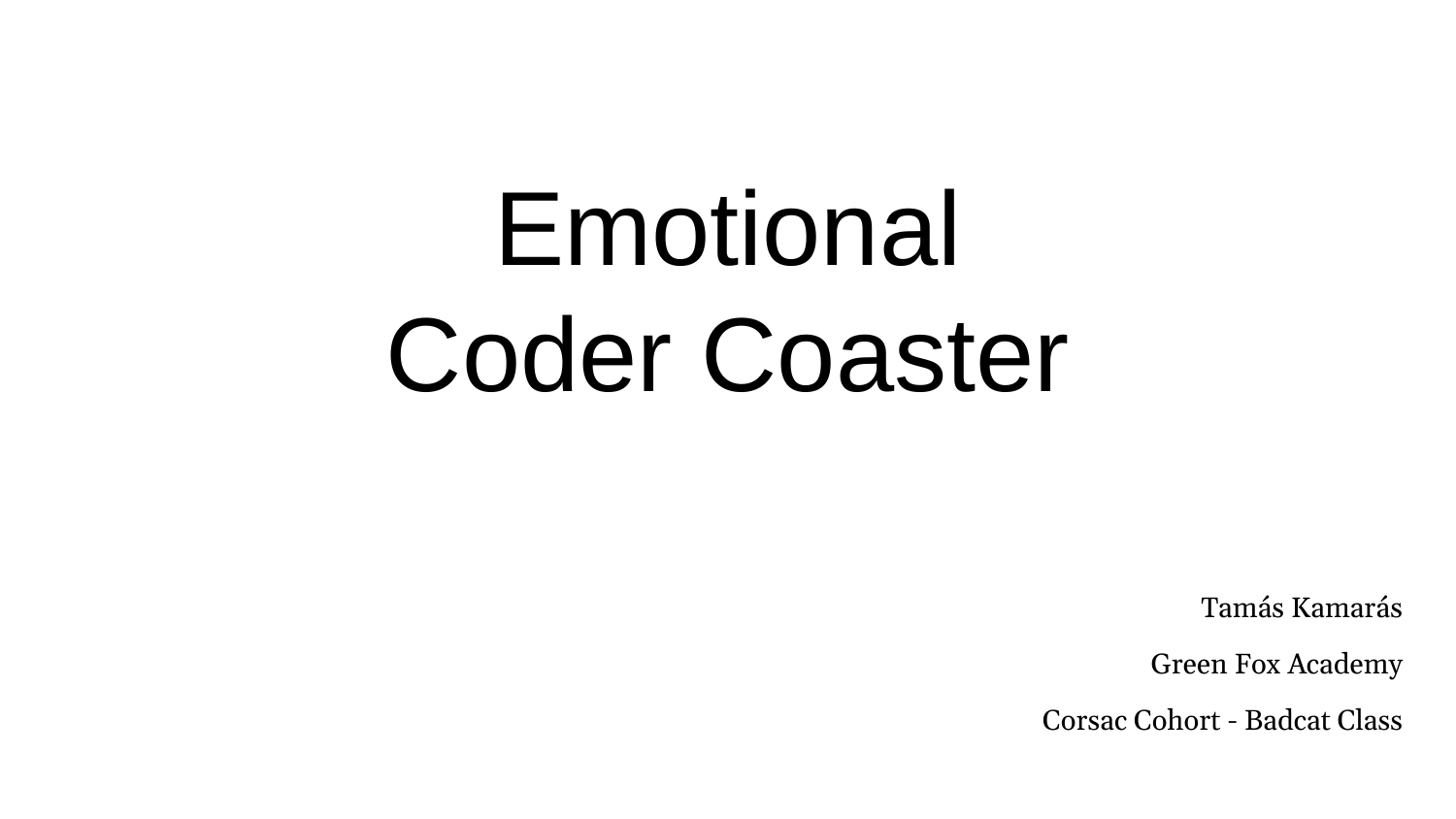

# Emotional
Coder Coaster
Tamás Kamarás
Green Fox Academy
Corsac Cohort - Badcat Class